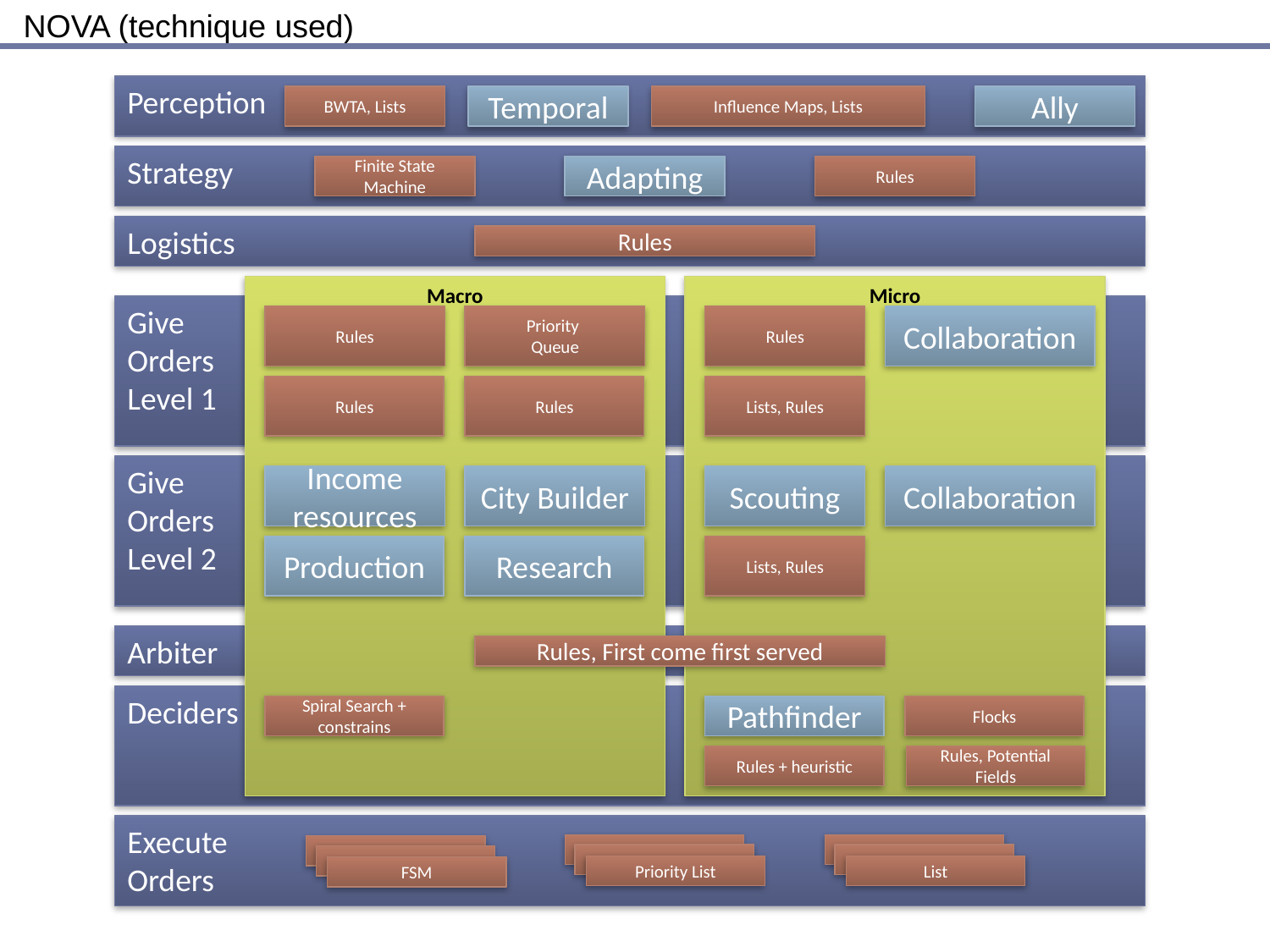

NOVA (technique used)
Perception
BWTA, Lists
Temporal
Influence Maps, Lists
Ally
Strategy
Finite State Machine
Adapting
Rules
Logistics
Rules
Macro
Micro
Give
Orders
Level 1
Rules
Priority
Queue
Rules
Collaboration
Rules
Rules
Lists, Rules
Give
Orders
Level 2
Income resources
City Builder
Scouting
Collaboration
Production
Research
Lists, Rules
Arbiter
Rules, First come first served
Deciders
Spiral Search + constrains
Pathfinder
Flocks
Rules + heuristic
Rules, Potential Fields
Execute
Orders

Priority List
List
FSM